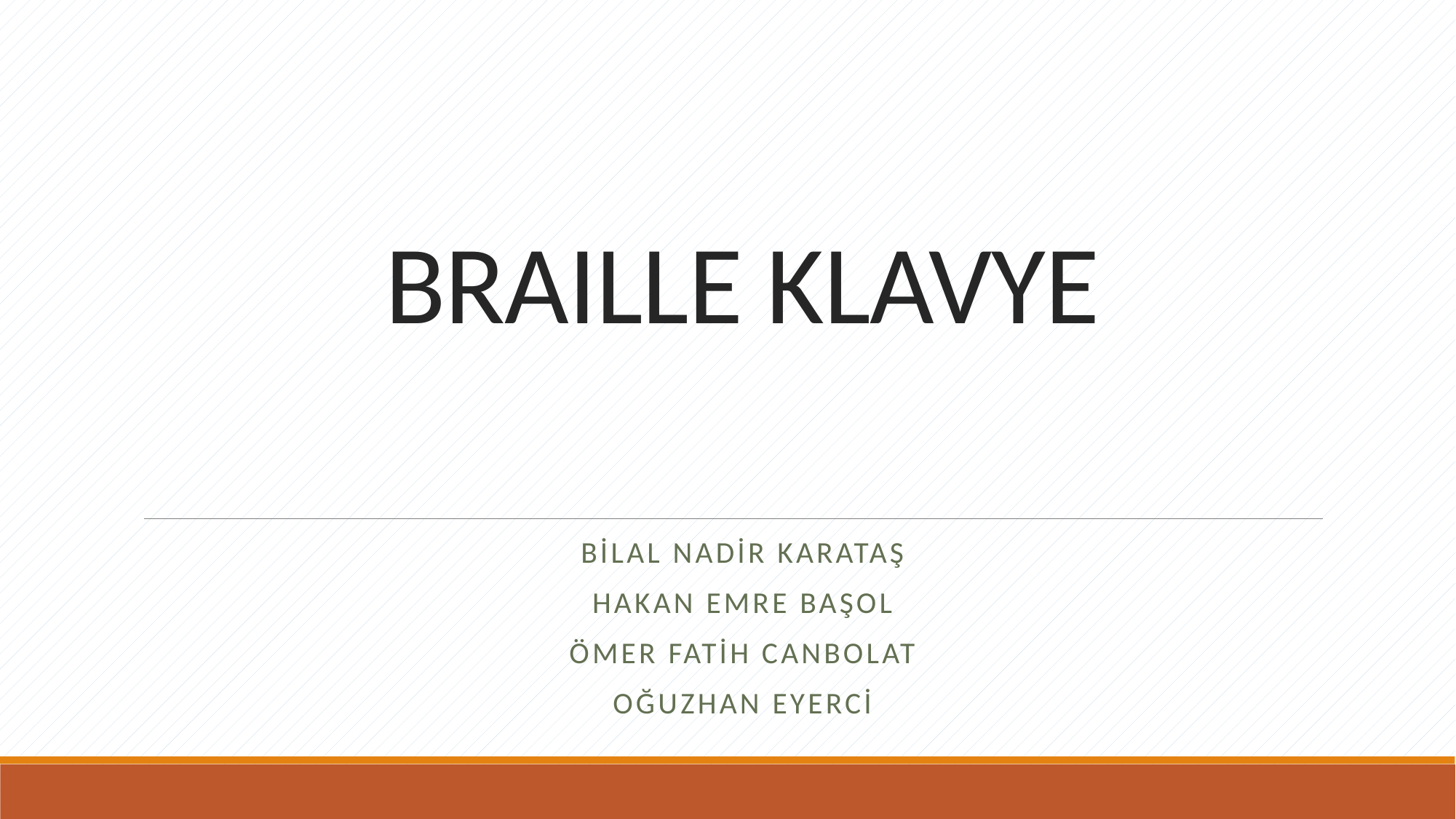

# BRAILLE KLAVYE
Bilal Nadir Karataş
Hakan Emre Başol
Ömer Fatih Canbolat
Oğuzhan Eyerci